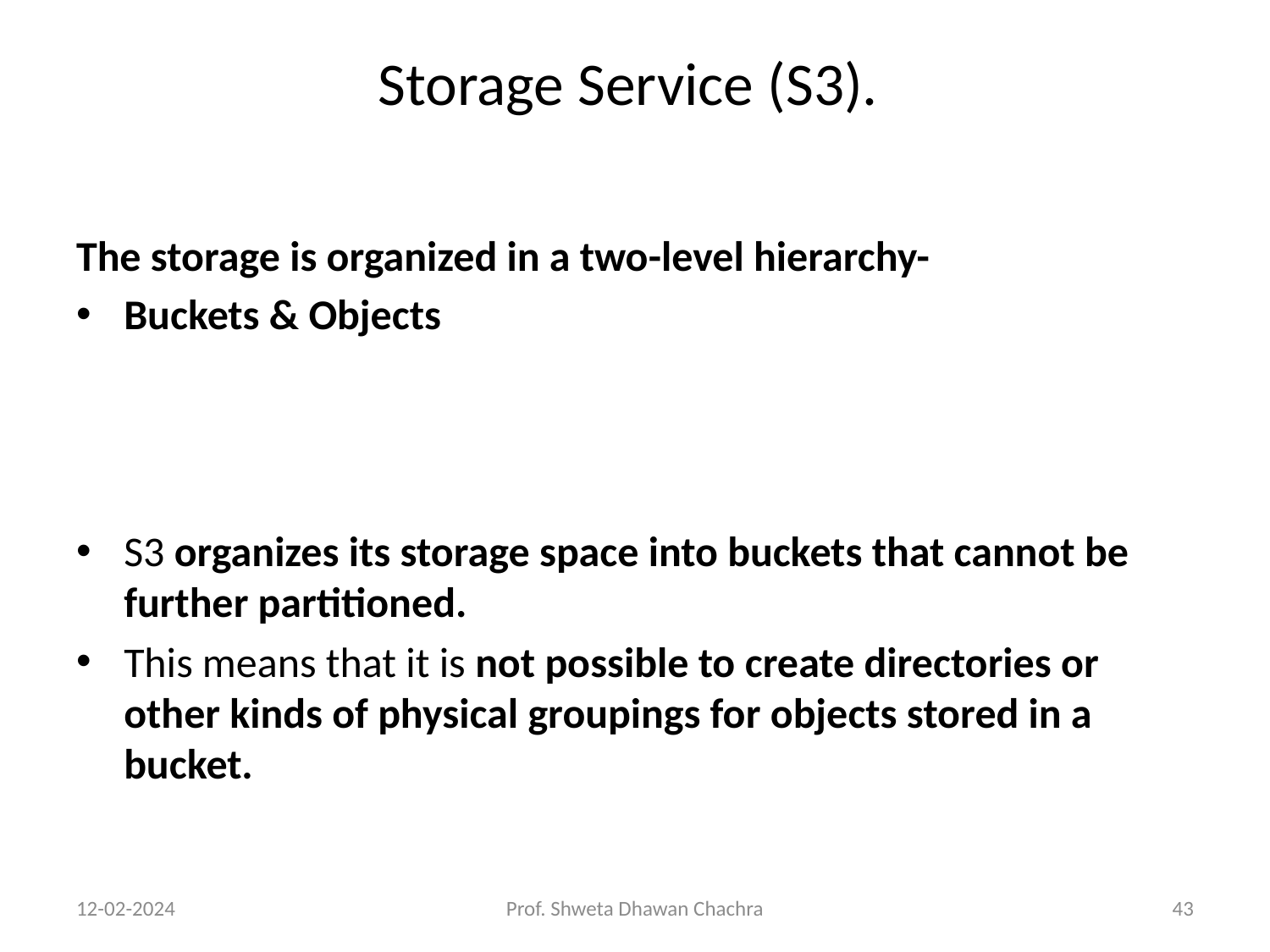

# Storage Service (S3).
The storage is organized in a two-level hierarchy-
Buckets & Objects

S3 organizes its storage space into buckets that cannot be further partitioned.
This means that it is not possible to create directories or other kinds of physical groupings for objects stored in a bucket.
12-02-2024
Prof. Shweta Dhawan Chachra
43